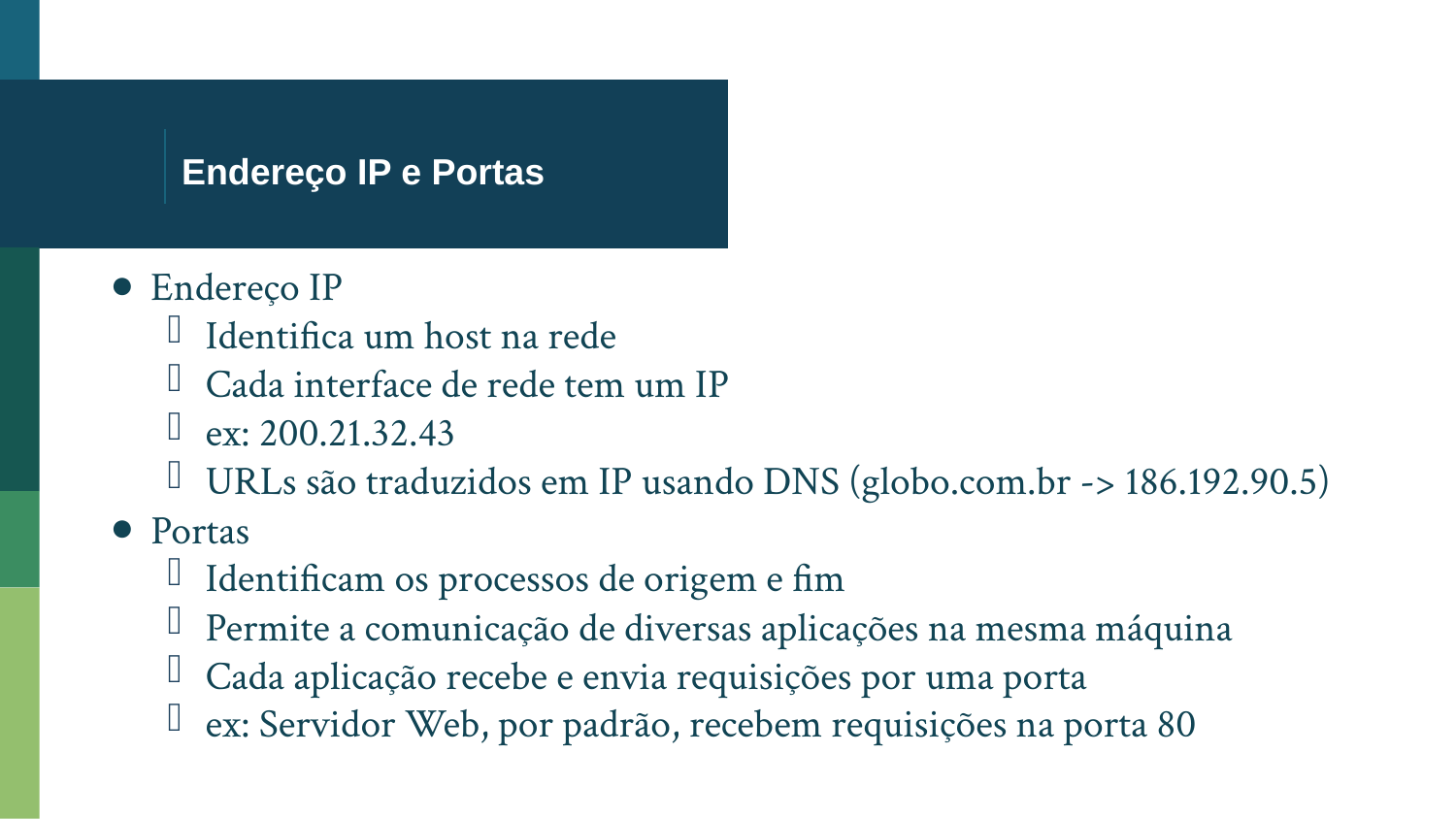

# Endereço IP e Portas
Endereço IP
Identifica um host na rede
Cada interface de rede tem um IP
ex: 200.21.32.43
URLs são traduzidos em IP usando DNS (globo.com.br -> 186.192.90.5)
Portas
Identificam os processos de origem e fim
Permite a comunicação de diversas aplicações na mesma máquina
Cada aplicação recebe e envia requisições por uma porta
ex: Servidor Web, por padrão, recebem requisições na porta 80